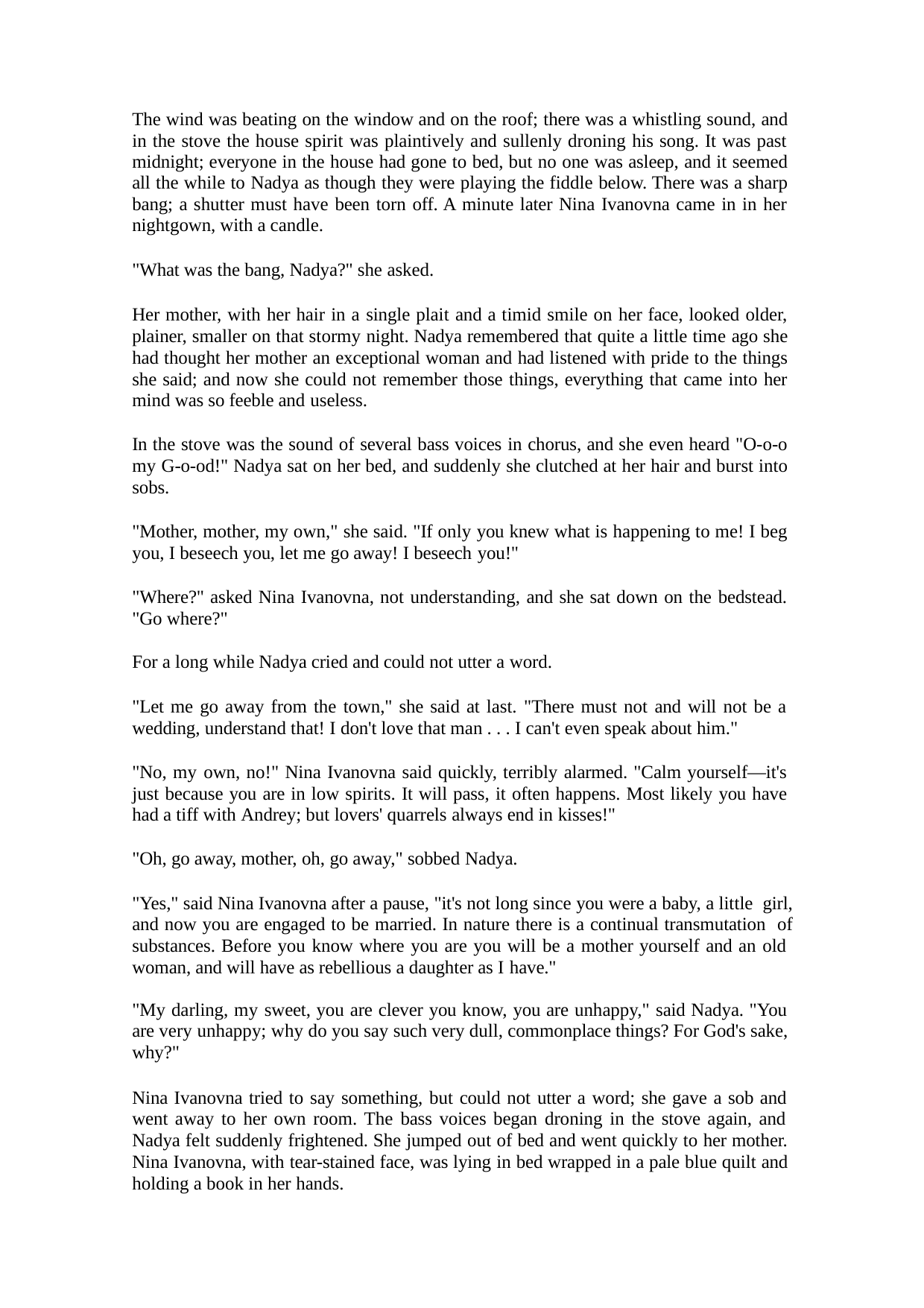

The wind was beating on the window and on the roof; there was a whistling sound, and  in the stove the house spirit was plaintively and sullenly droning his song. It was past  midnight; everyone in the house had gone to bed, but no one was asleep, and it seemed  all the while to Nadya as though they were playing the fiddle below. There was a sharp  bang; a shutter must have been torn off. A minute later Nina Ivanovna came in in her  nightgown, with a candle.

"What was the bang, Nadya?" she asked.

Her mother, with her hair in a single plait and a timid smile on her face, looked older,  plainer, smaller on that stormy night. Nadya remembered that quite a little time ago she  had thought her mother an exceptional woman and had listened with pride to the things  she said; and now she could not remember those things, everything that came into her  mind was so feeble and useless.

In the stove was the sound of several bass voices in chorus, and she even heard "O-o-o  my G-o-od!" Nadya sat on her bed, and suddenly she clutched at her hair and burst into  sobs.

"Mother, mother, my own," she said. "If only you knew what is happening to me! I beg  you, I beseech you, let me go away! I beseech you!"

"Where?" asked Nina Ivanovna, not understanding, and she sat down on the bedstead.  "Go where?"

For a long while Nadya cried and could not utter a word.

"Let me go away from the town," she said at last. "There must not and will not be a  wedding, understand that! I don't love that man . . . I can't even speak about him."

"No, my own, no!" Nina Ivanovna said quickly, terribly alarmed. "Calm yourself—it's  just because you are in low spirits. It will pass, it often happens. Most likely you have  had a tiff with Andrey; but lovers' quarrels always end in kisses!"

"Oh, go away, mother, oh, go away," sobbed Nadya.

"Yes," said Nina Ivanovna after a pause, "it's not long since you were a baby, a little  girl, and now you are engaged to be married. In nature there is a continual transmutation  of substances. Before you know where you are you will be a mother yourself and an old  woman, and will have as rebellious a daughter as I have."

"My darling, my sweet, you are clever you know, you are unhappy," said Nadya. "You  are very unhappy; why do you say such very dull, commonplace things? For God's sake,  why?"

Nina Ivanovna tried to say something, but could not utter a word; she gave a sob and  went away to her own room. The bass voices began droning in the stove again, and  Nadya felt suddenly frightened. She jumped out of bed and went quickly to her mother.  Nina Ivanovna, with tear-stained face, was lying in bed wrapped in a pale blue quilt and  holding a book in her hands.